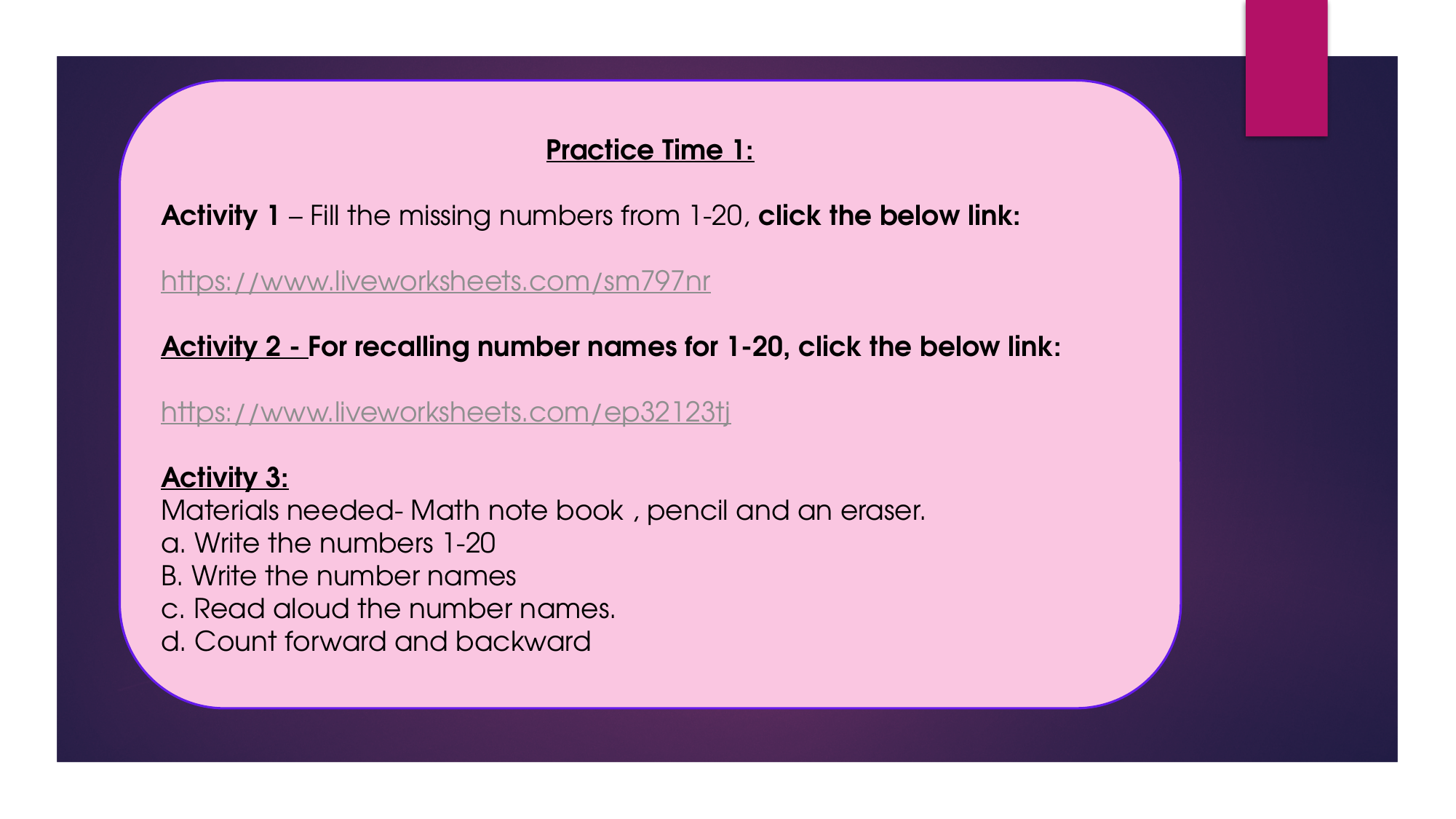

Practice Time 1:
Activity 1 – Fill the missing numbers from 1-20, click the below link:
https://www.liveworksheets.com/sm797nr
Activity 2 - For recalling number names for 1-20, click the below link:
https://www.liveworksheets.com/ep32123tj
Activity 3:
Materials needed- Math note book , pencil and an eraser.
a. Write the numbers 1-20
B. Write the number names
c. Read aloud the number names.
d. Count forward and backward